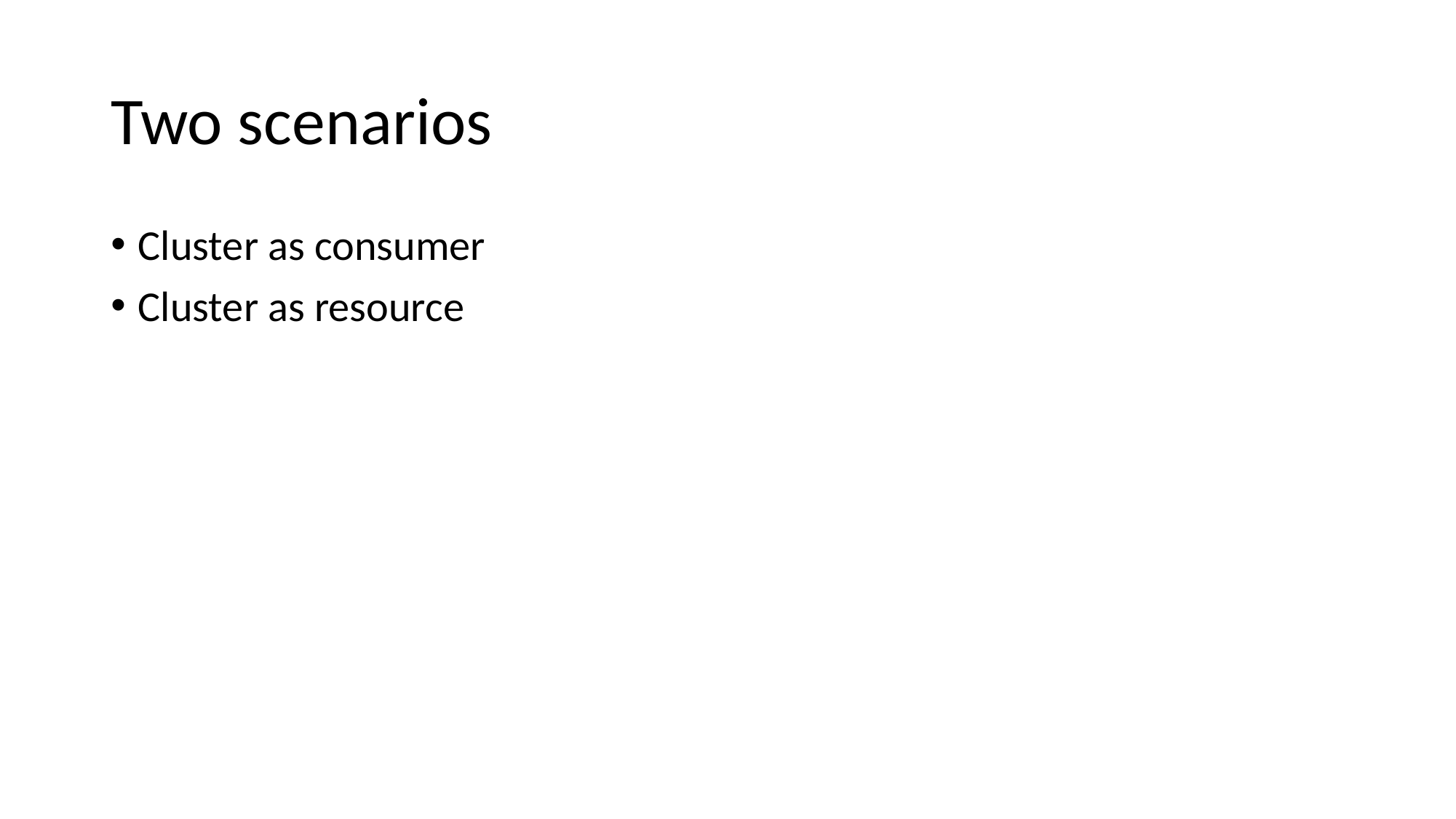

# Two scenarios
Cluster as consumer
Cluster as resource